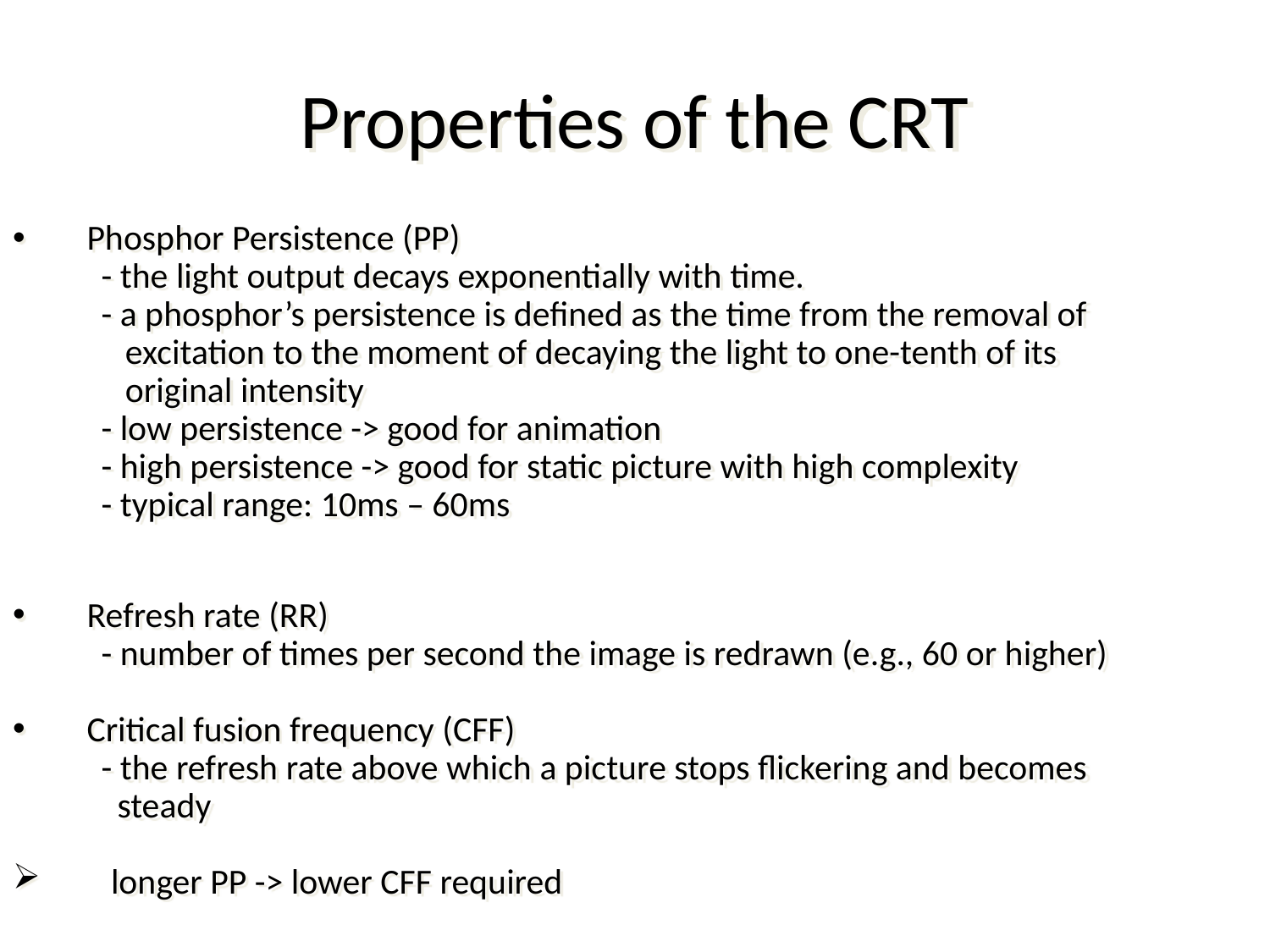

# Properties of the CRT

Phosphor Persistence (PP)
           - the light output decays exponentially with time.
           - a phosphor’s persistence is defined as the time from the removal of
              excitation to the moment of decaying the light to one-tenth of its
              original intensity
           - low persistence -> good for animation
           - high persistence -> good for static picture with high complexity
           - typical range: 10ms – 60ms

Refresh rate (RR)
           - number of times per second the image is redrawn (e.g., 60 or higher)

Critical fusion frequency (CFF)
           - the refresh rate above which a picture stops flickering and becomes
             steady

   longer PP -> lower CFF required